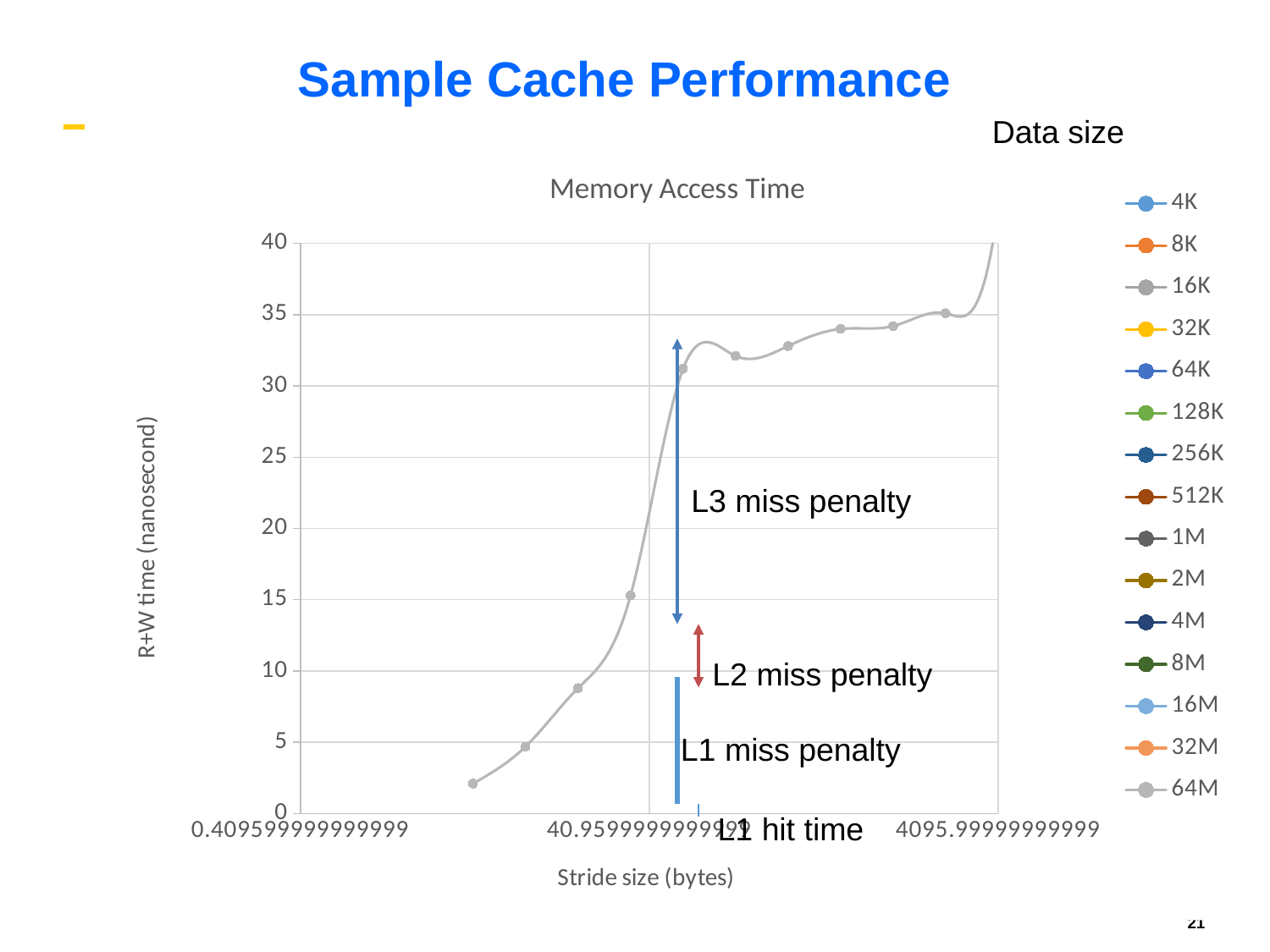

# Sample Cache Performance
Data size

### Chart: Memory Access Time

| Category | 4K | 8K | 16K | 32K | 64K | 128K | 256K | 512K | 1M | 2M | 4M | 8M | 16M | 32M | 64M |
|---|---|---|---|---|---|---|---|---|---|---|---|---|---|---|---|

### Chart: Memory Access Time

| Category | 4K | 8K | 16K | 32K | 64K | 128K | 256K | 512K | 1M | 2M | 4M | 8M | 16M | 32M | 64M |
|---|---|---|---|---|---|---|---|---|---|---|---|---|---|---|---|
L3 miss penalty
L2 miss penalty
L1 miss penalty
L1 miss penalty
L1 hit time
21